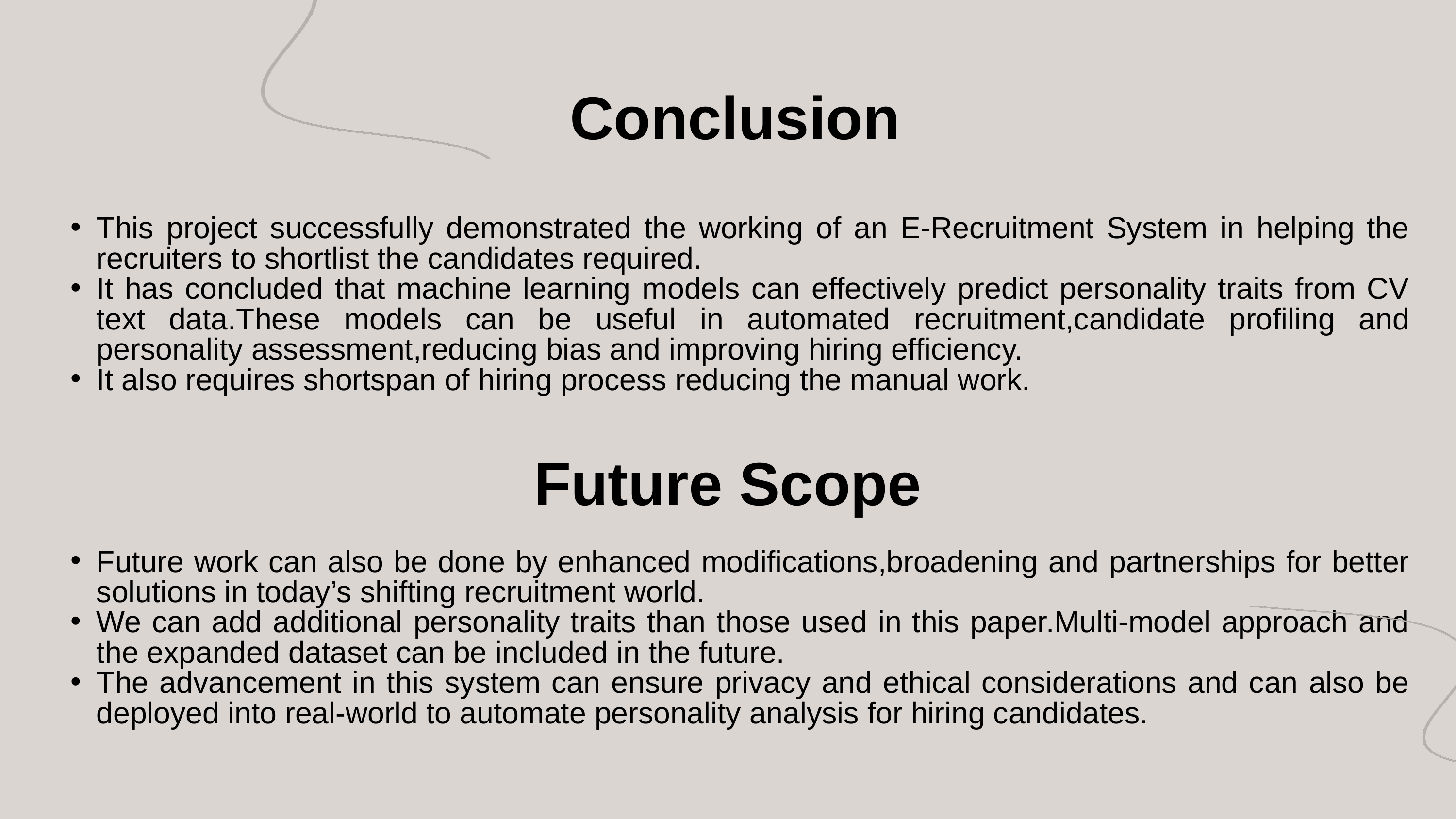

Conclusion

This project successfully demonstrated the working of an E-Recruitment System in helping the recruiters to shortlist the candidates required.
It has concluded that machine learning models can effectively predict personality traits from CV text data.These models can be useful in automated recruitment,candidate profiling and personality assessment,reducing bias and improving hiring efficiency.
It also requires shortspan of hiring process reducing the manual work.

                             Future Scope

Future work can also be done by enhanced modifications,broadening and partnerships for better solutions in today’s shifting recruitment world.
We can add additional personality traits than those used in this paper.Multi-model approach and the expanded dataset can be included in the future.
The advancement in this system can ensure privacy and ethical considerations and can also be deployed into real-world to automate personality analysis for hiring candidates.